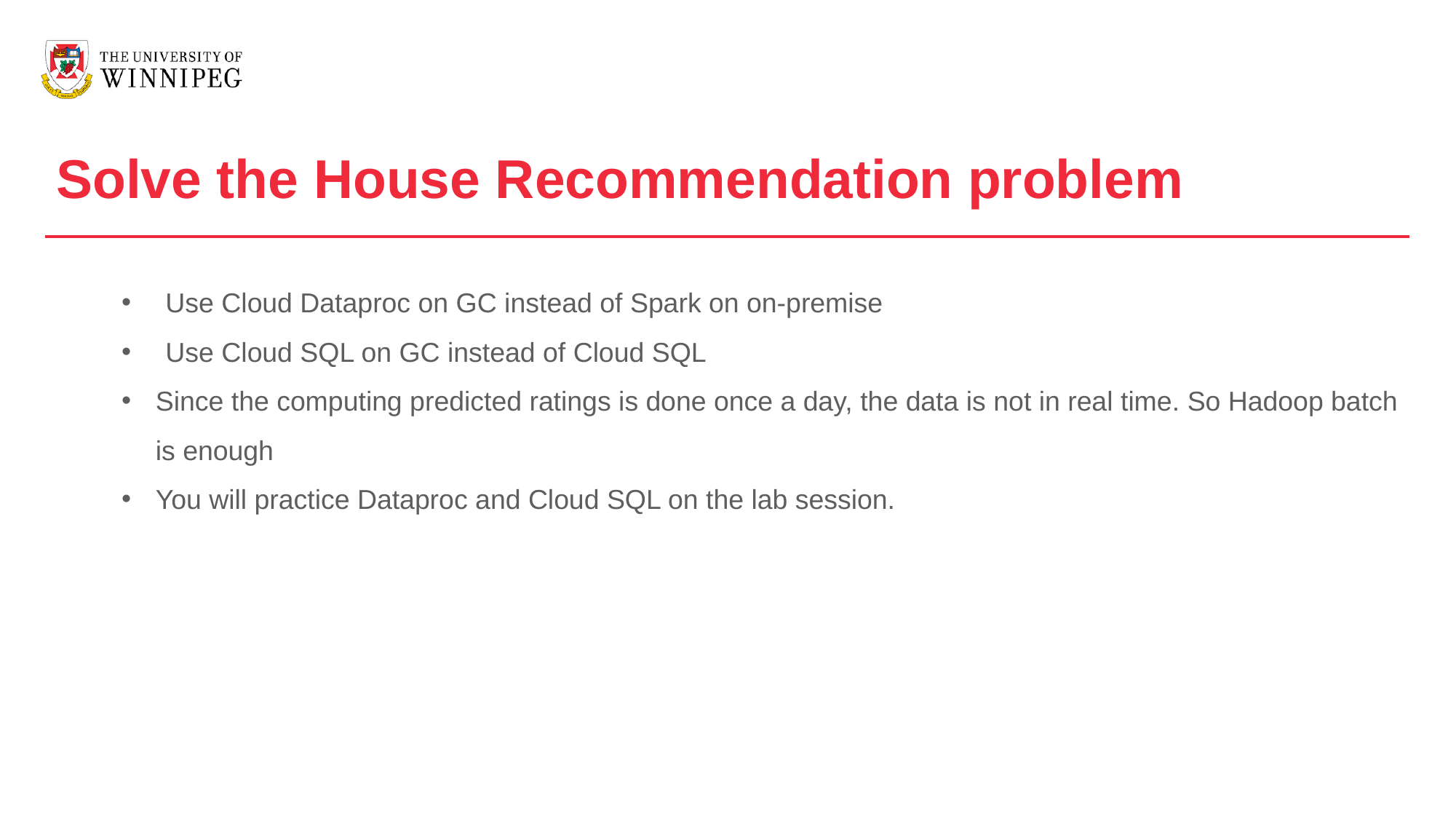

Solve the House Recommendation problem
Use Cloud Dataproc on GC instead of Spark on on-premise
Use Cloud SQL on GC instead of Cloud SQL
Since the computing predicted ratings is done once a day, the data is not in real time. So Hadoop batch is enough
You will practice Dataproc and Cloud SQL on the lab session.